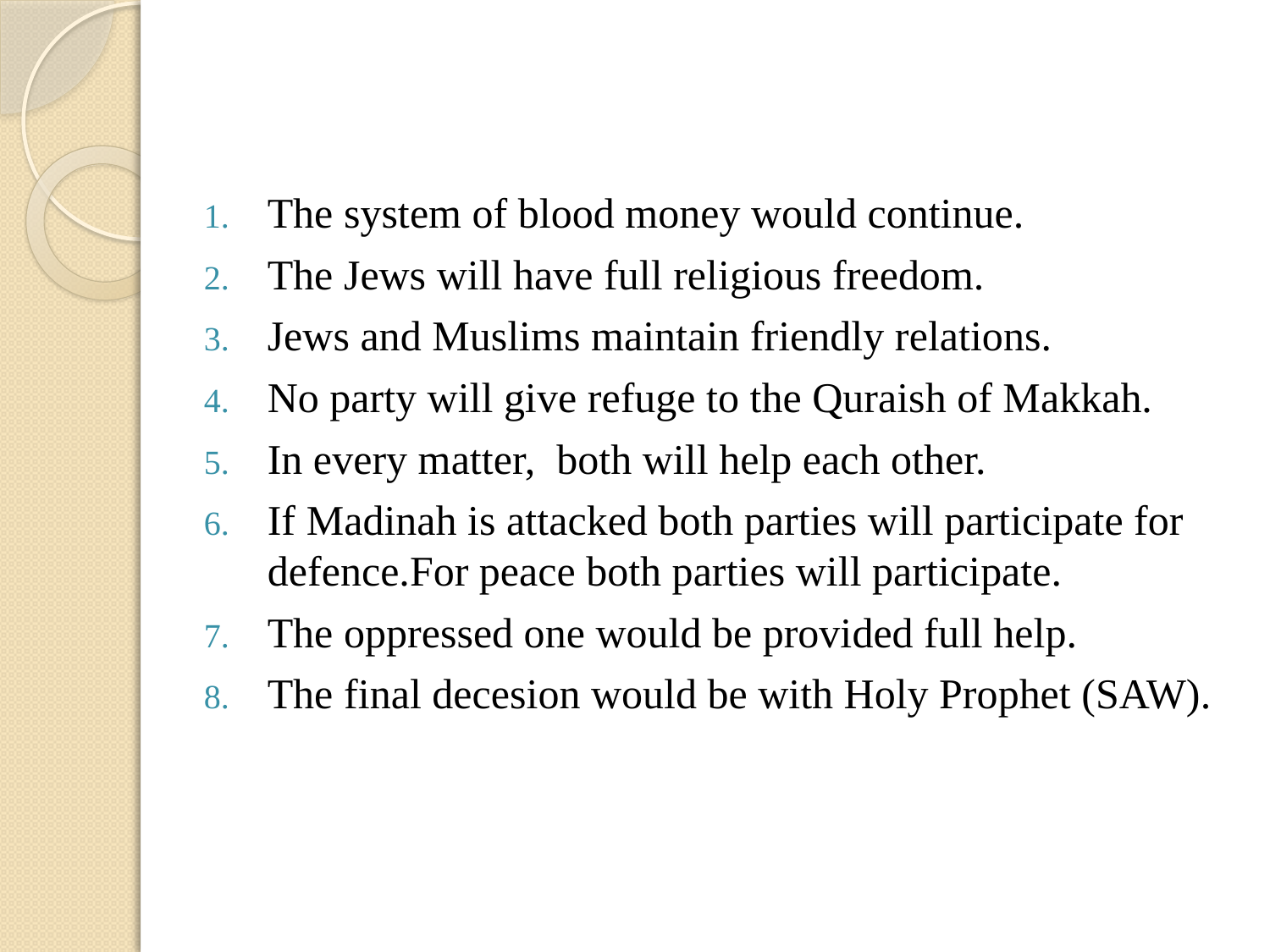

The system of blood money would continue.
The Jews will have full religious freedom.
Jews and Muslims maintain friendly relations.
No party will give refuge to the Quraish of Makkah.
In every matter,  both will help each other.
If Madinah is attacked both parties will participate for defence.For peace both parties will participate.
The oppressed one would be provided full help.
The final decesion would be with Holy Prophet (SAW).